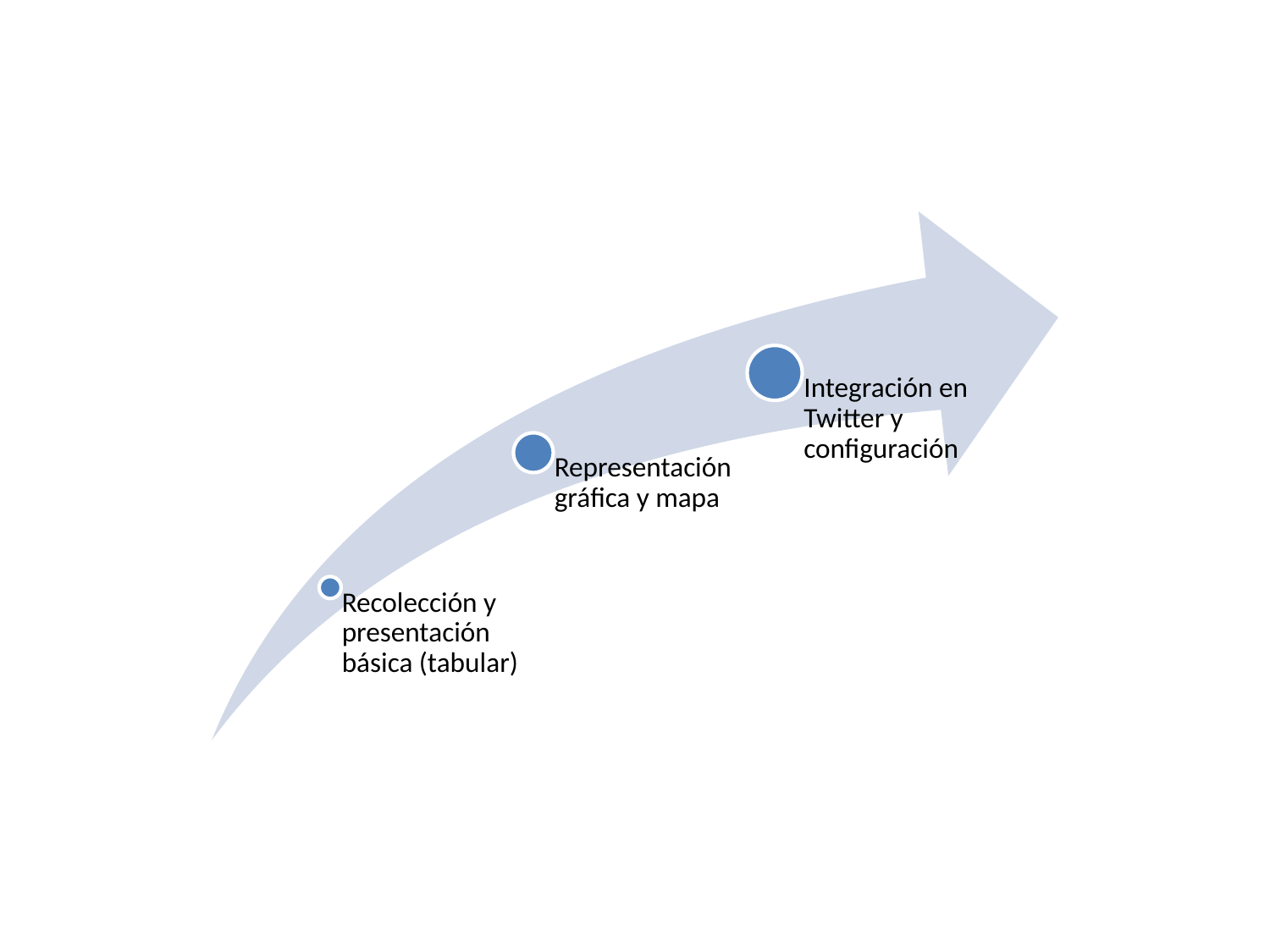

Recolección y presentación básica (tabular)
Representación gráfica y mapa
Integración en Twitter y configuración